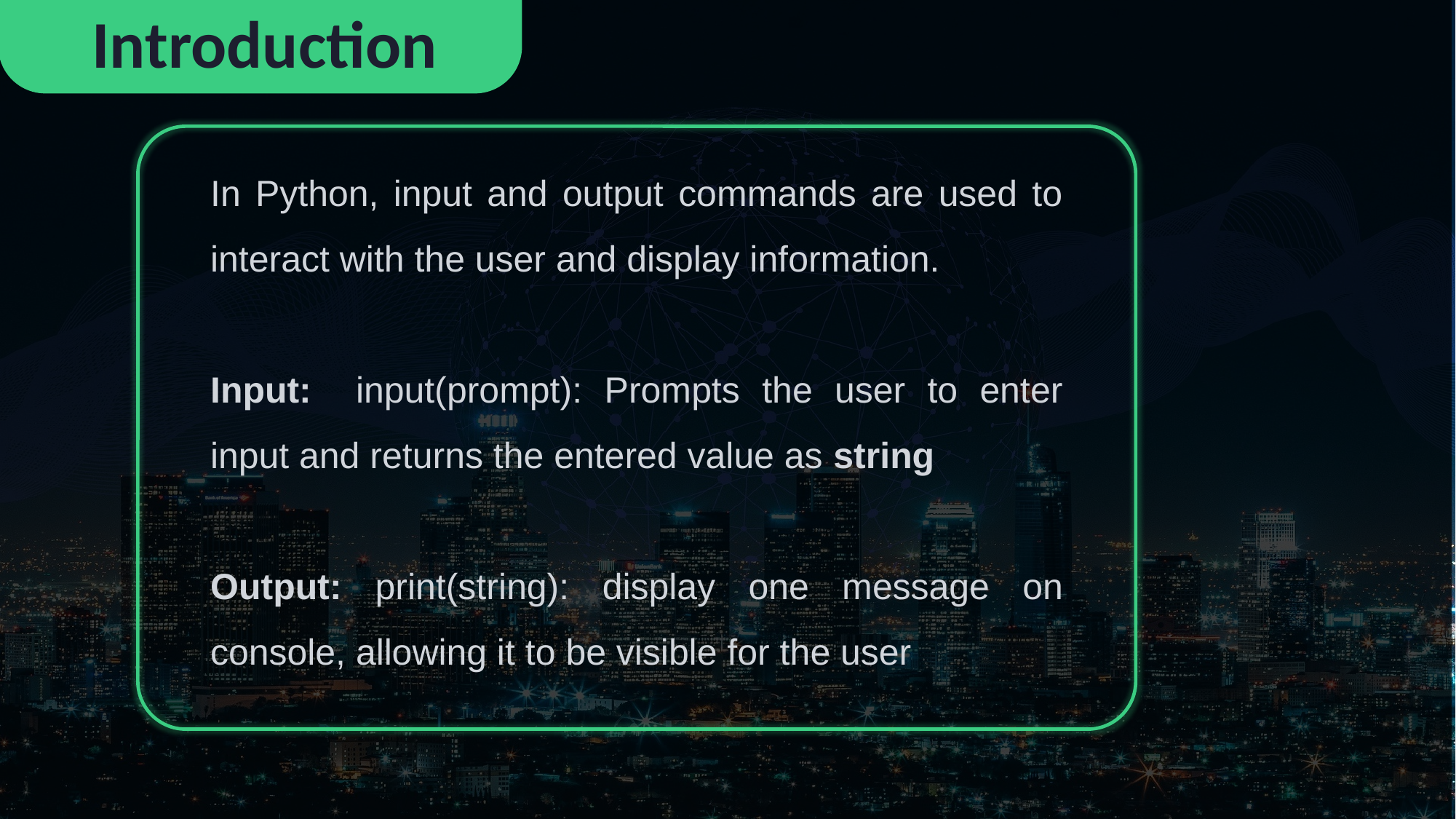

Introduction

In Python, input and output commands are used to interact with the user and display information.

Input:  input(prompt): Prompts the user to enter input and returns the entered value as string

Output: print(string): display one message on console, allowing it to be visible for the user